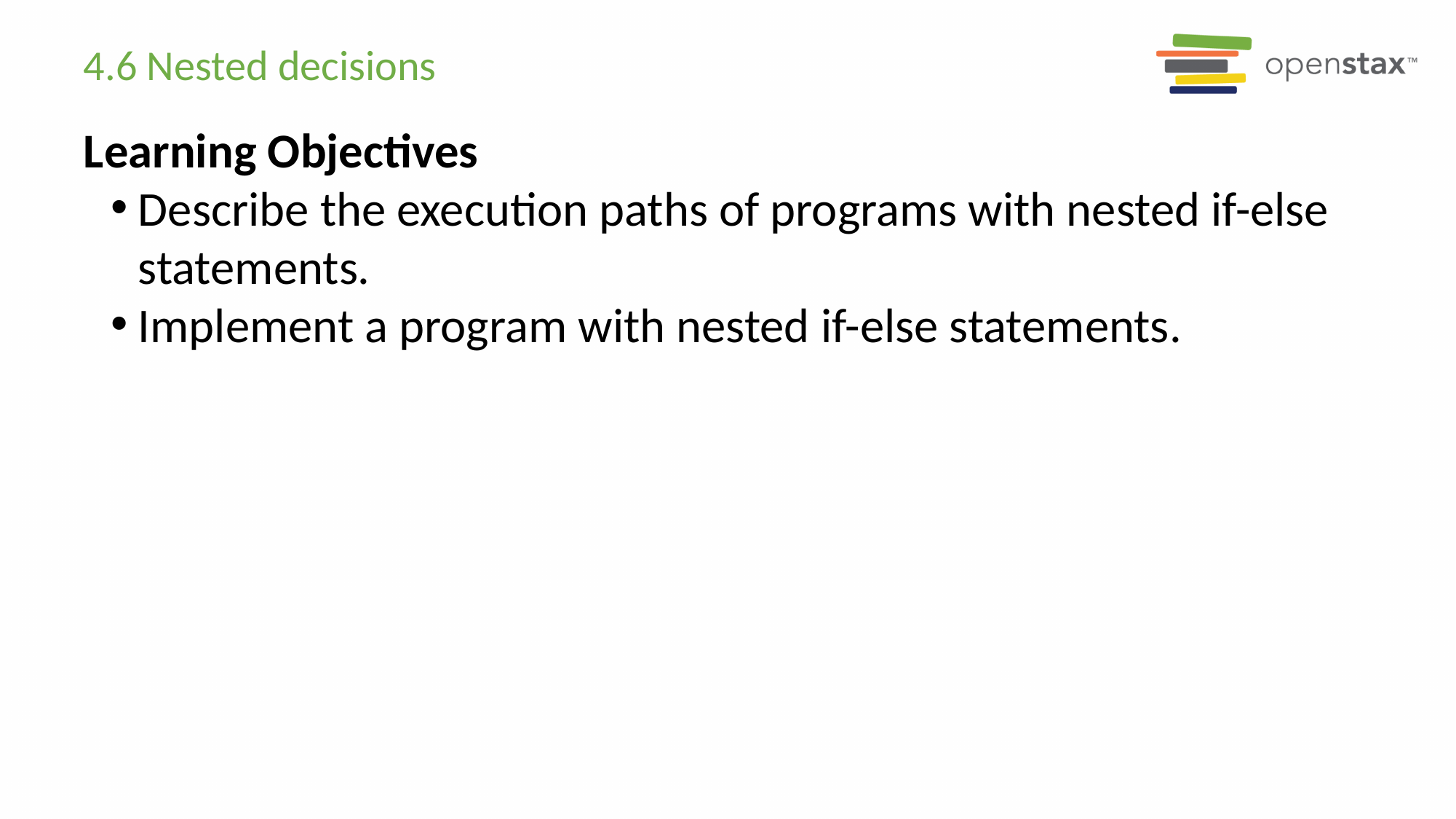

# 4.6 Nested decisions
Learning Objectives
Describe the execution paths of programs with nested if-else statements.
Implement a program with nested if-else statements.